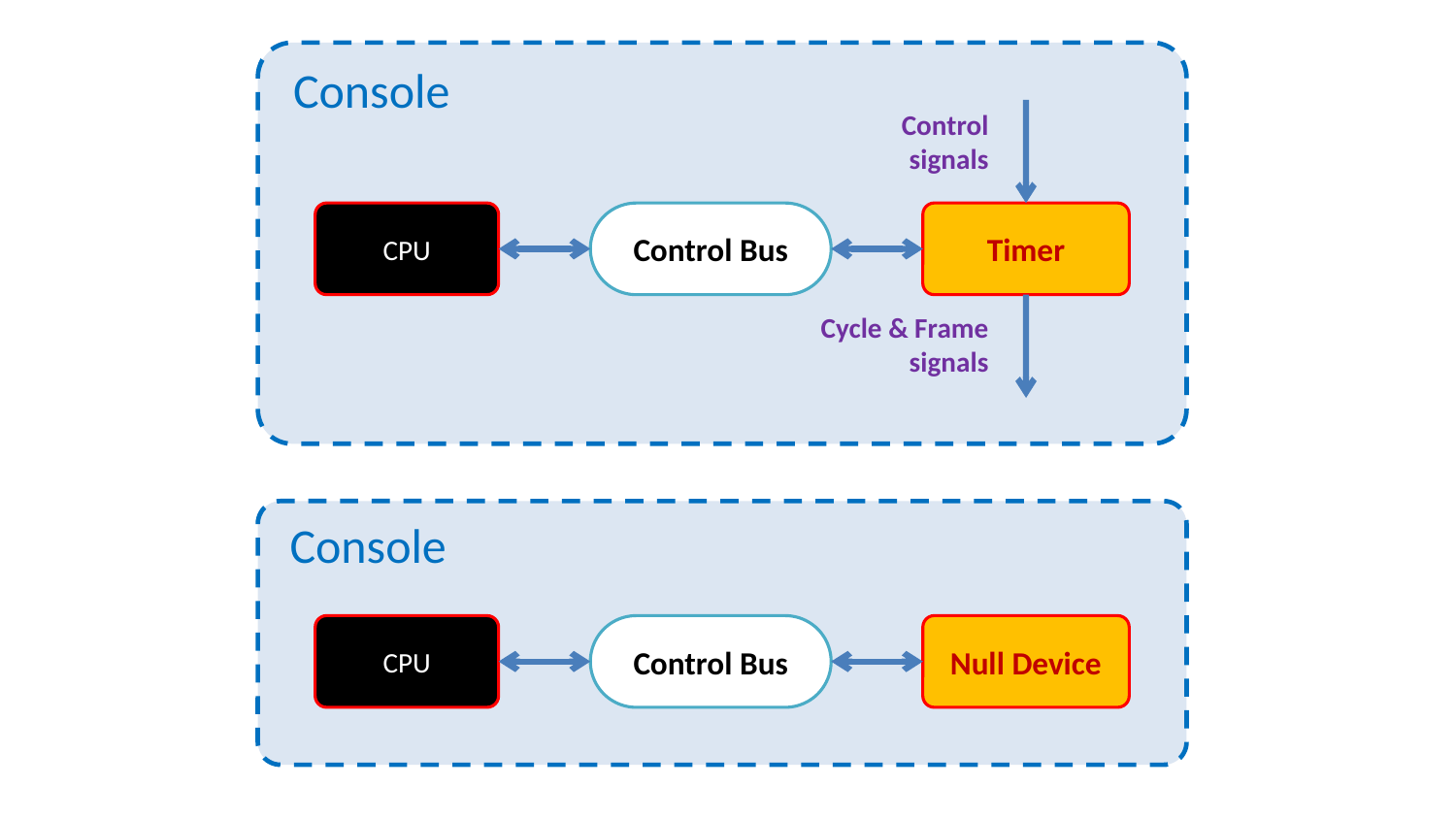

Console
Control signals
CPU
Control Bus
Timer
Cycle & Frame signals
 Console
CPU
Control Bus
Null Device